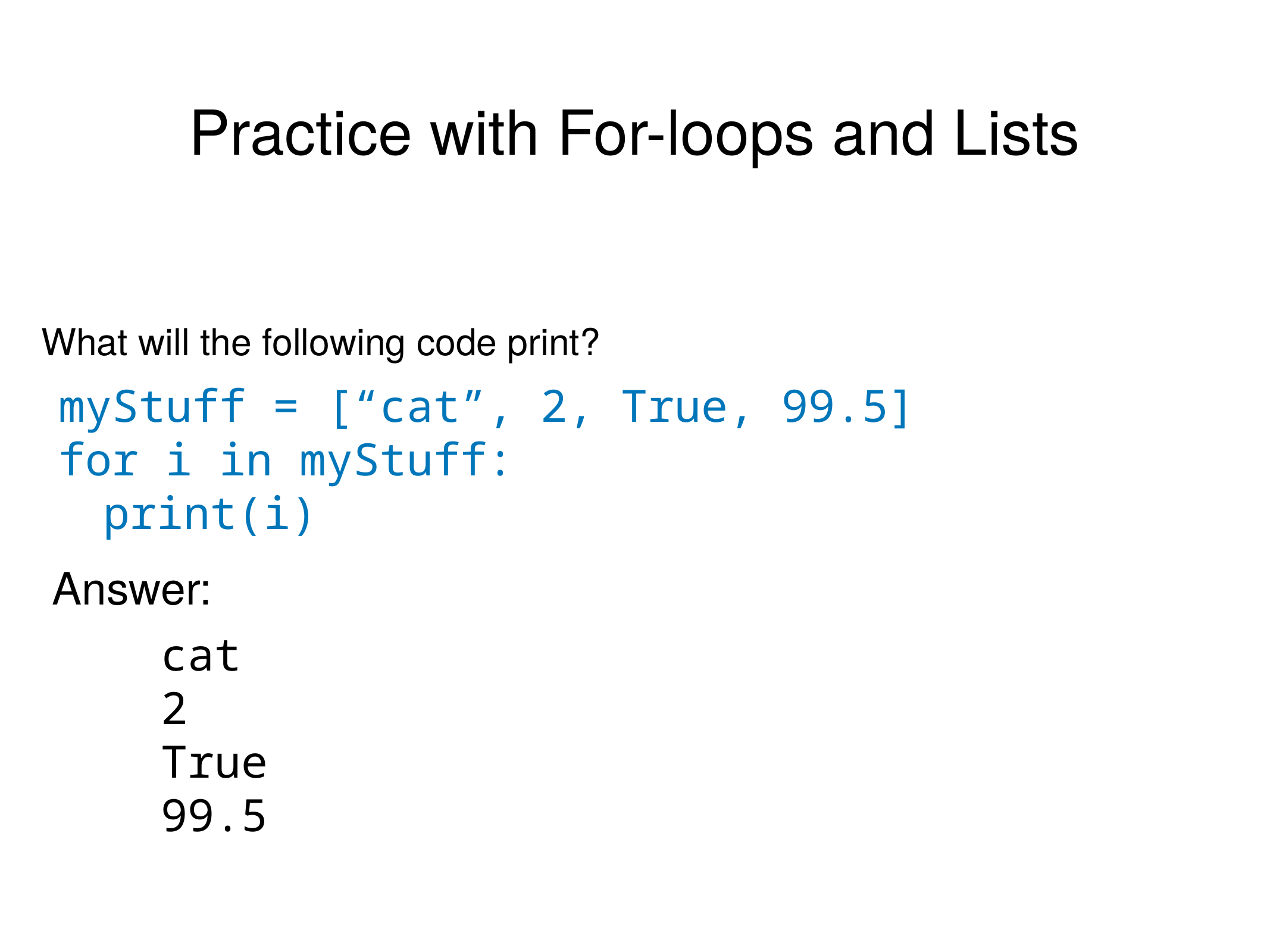

# Practice with For-loops and Lists

What will the following code print?

myStuff = [“cat”, 2, True, 99.5]
for i in myStuff:
print(i)
Answer:
cat
2
True
99.5